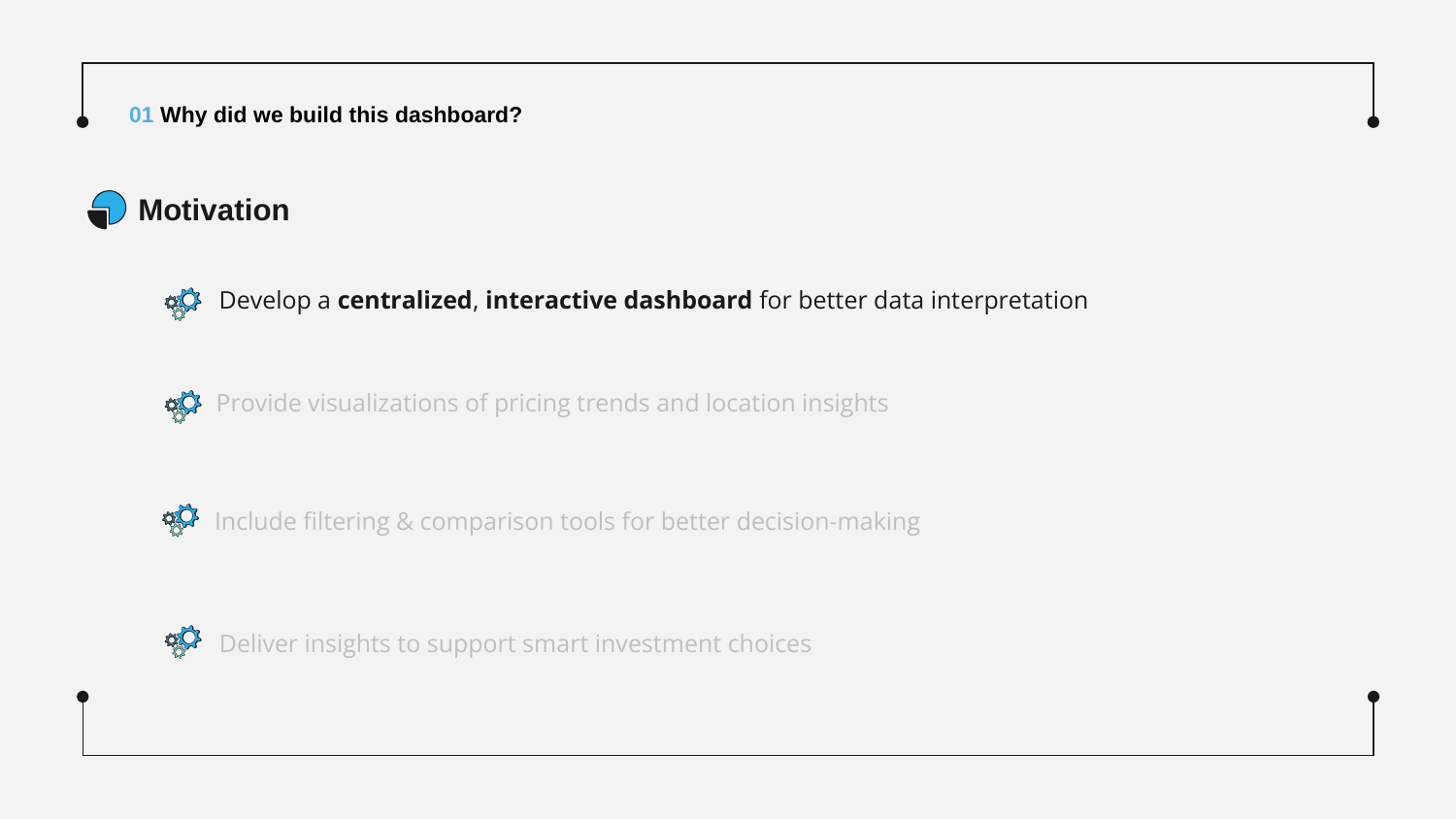

# 01 Why did we build this dashboard?
Motivation

Develop a centralized, interactive dashboard for better data interpretation

Provide visualizations of pricing trends and location insights

Include filtering & comparison tools for better decision-making

Deliver insights to support smart investment choices